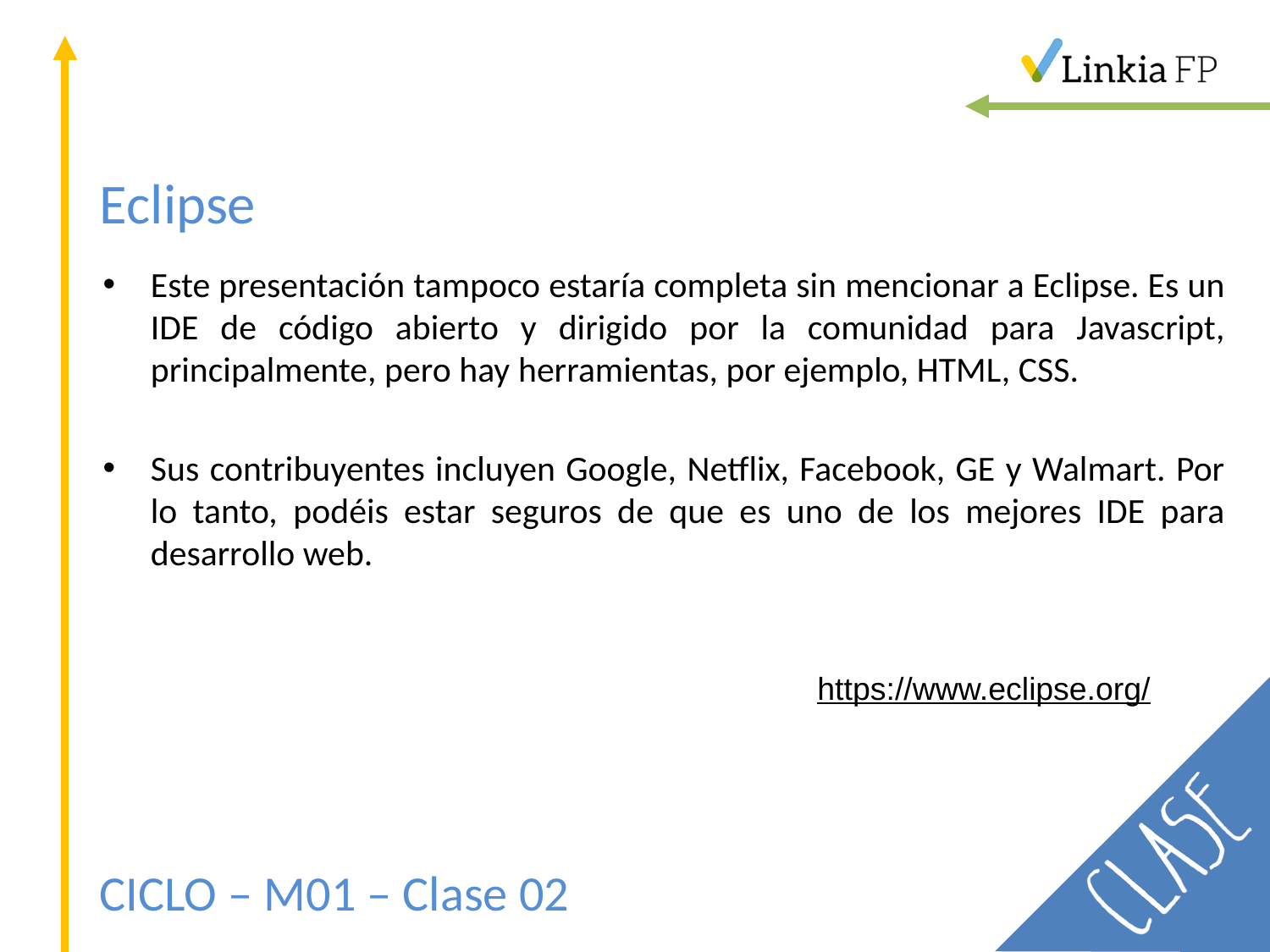

# Eclipse
Este presentación tampoco estaría completa sin mencionar a Eclipse. Es un IDE de código abierto y dirigido por la comunidad para Javascript, principalmente, pero hay herramientas, por ejemplo, HTML, CSS.

Sus contribuyentes incluyen Google, Netflix, Facebook, GE y Walmart. Por lo tanto, podéis estar seguros de que es uno de los mejores IDE para desarrollo web.
https://www.eclipse.org/
CICLO – M01 – Clase 02